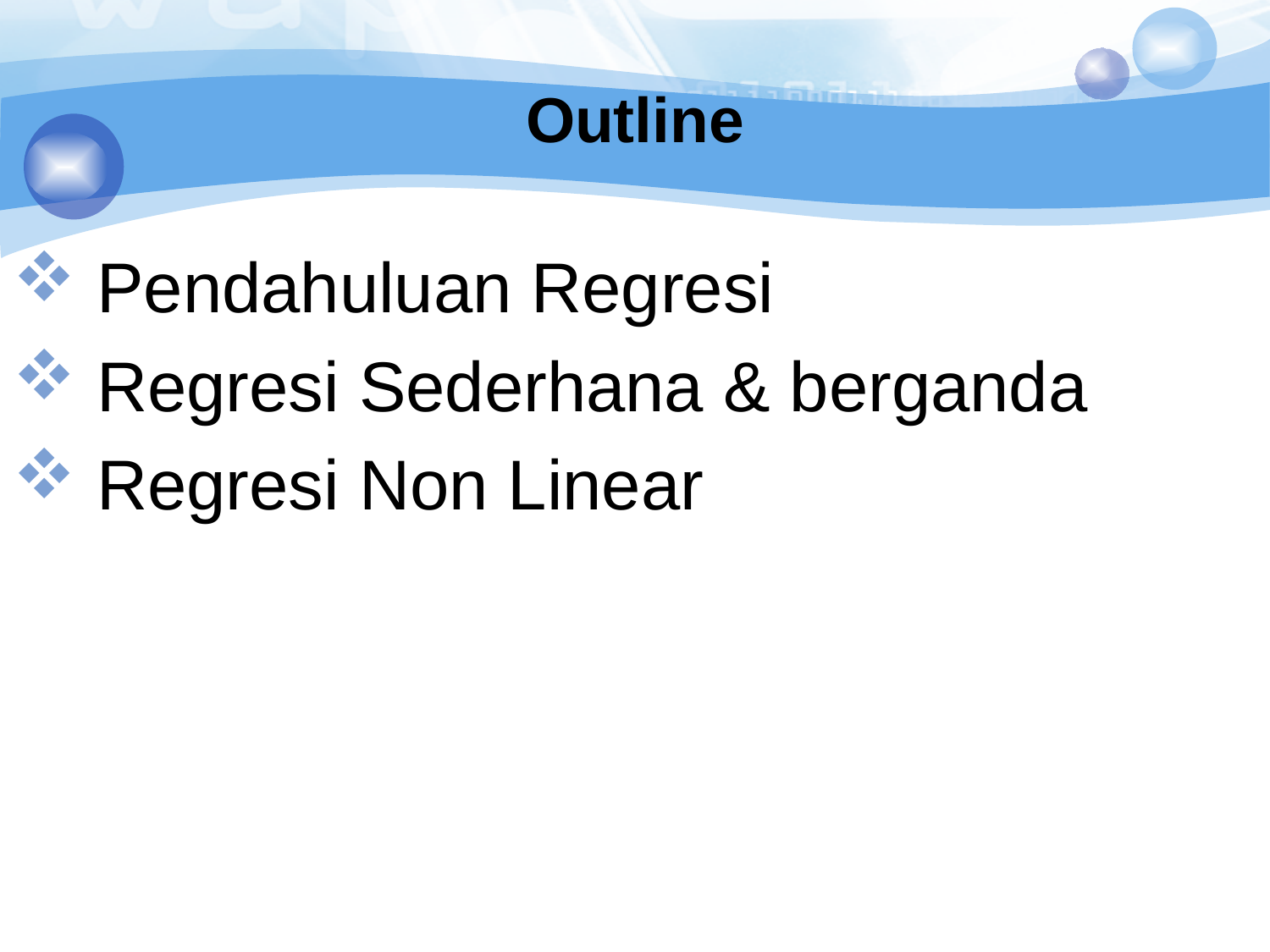

# Outline
 Pendahuluan Regresi
 Regresi Sederhana & berganda
 Regresi Non Linear